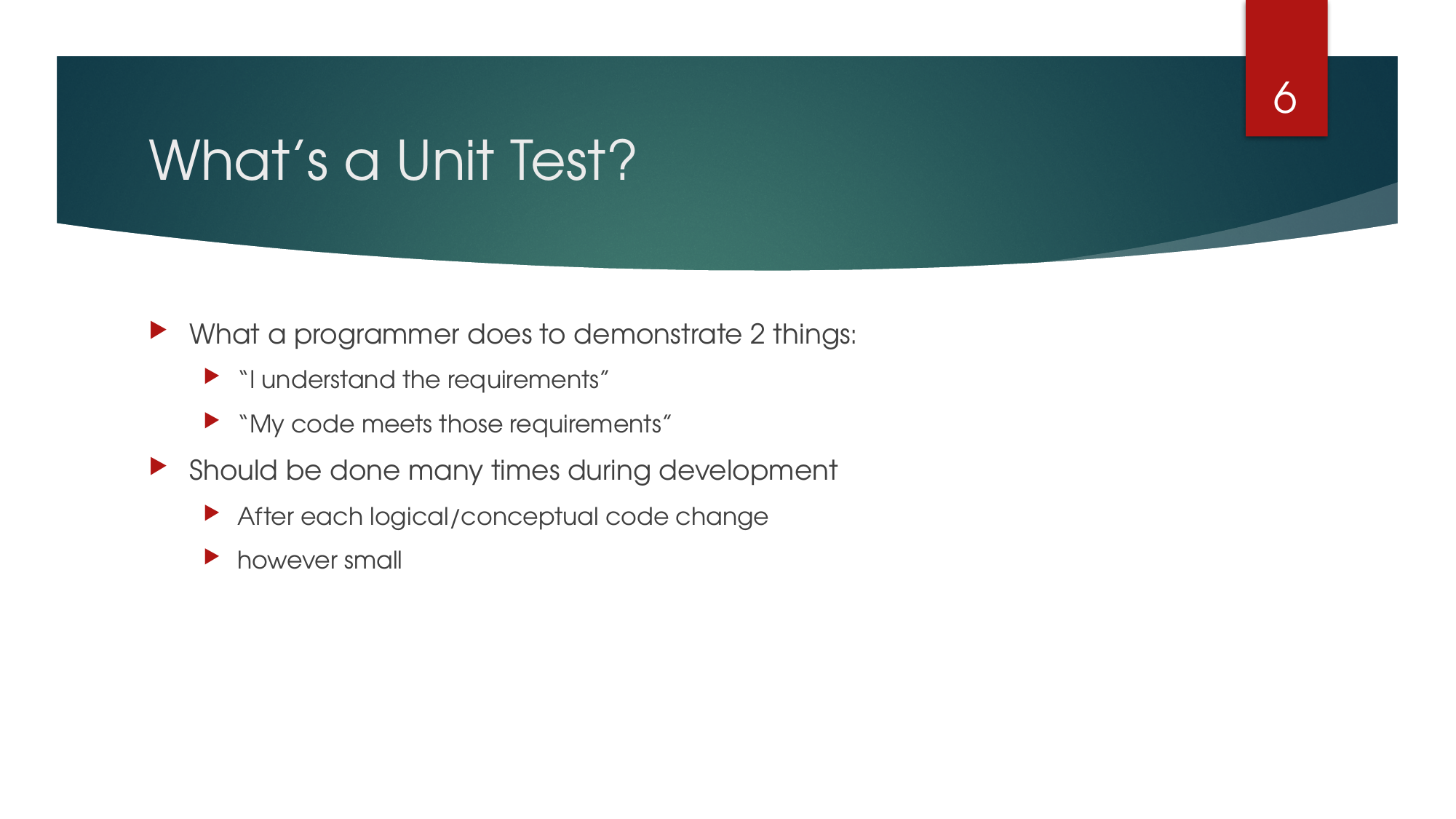

6
# What’s a Unit Test?
What a programmer does to demonstrate 2 things:
“I understand the requirements”
“My code meets those requirements”
Should be done many times during development
After each logical/conceptual code change
however small